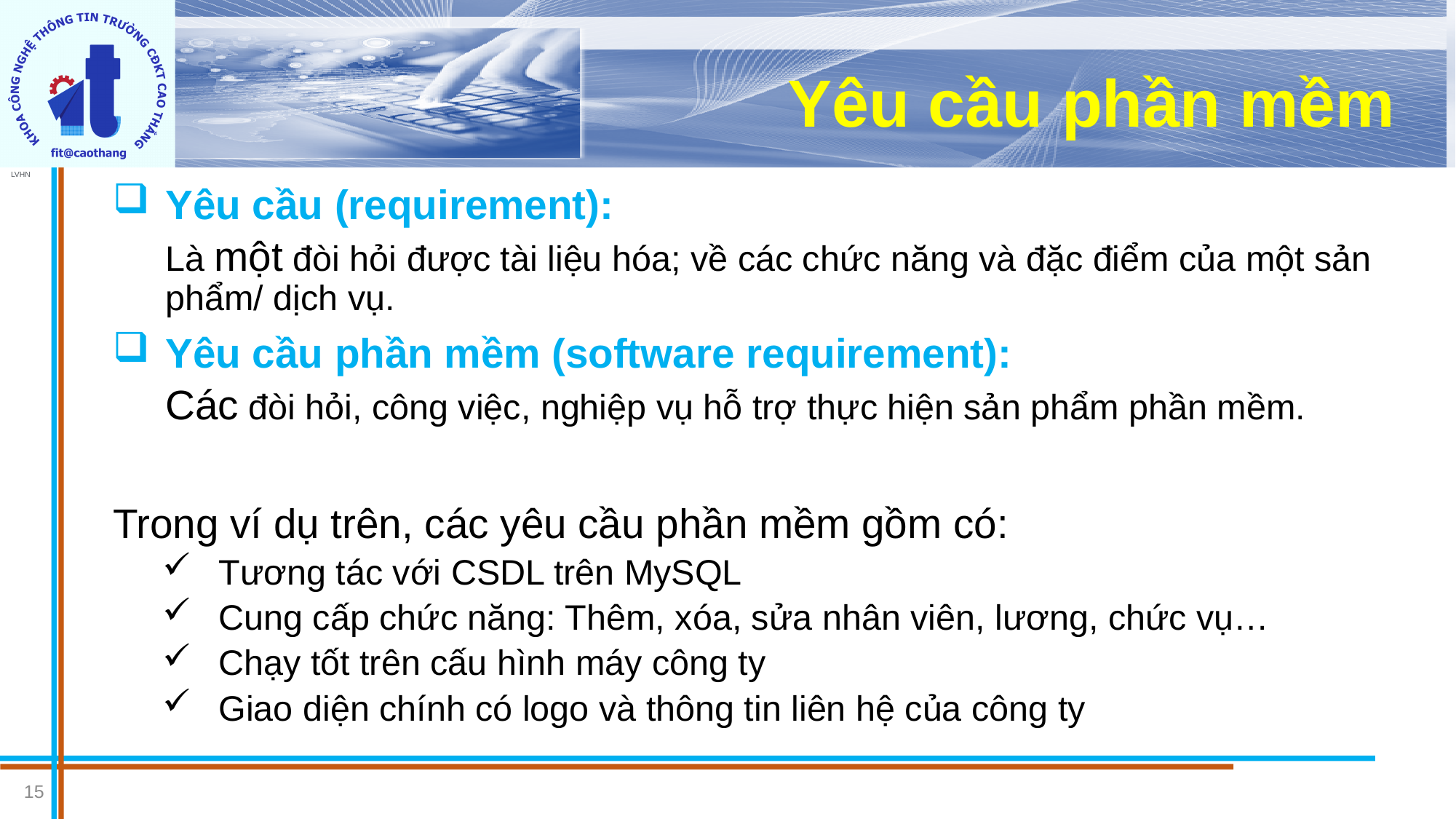

# Yêu cầu phần mềm
Yêu cầu (requirement):
Là một đòi hỏi được tài liệu hóa; về các chức năng và đặc điểm của một sản phẩm/ dịch vụ.
Yêu cầu phần mềm (software requirement):
Các đòi hỏi, công việc, nghiệp vụ hỗ trợ thực hiện sản phẩm phần mềm.

Trong ví dụ trên, các yêu cầu phần mềm gồm có:
Tương tác với CSDL trên MySQL
Cung cấp chức năng: Thêm, xóa, sửa nhân viên, lương, chức vụ…
Chạy tốt trên cấu hình máy công ty
Giao diện chính có logo và thông tin liên hệ của công ty

15